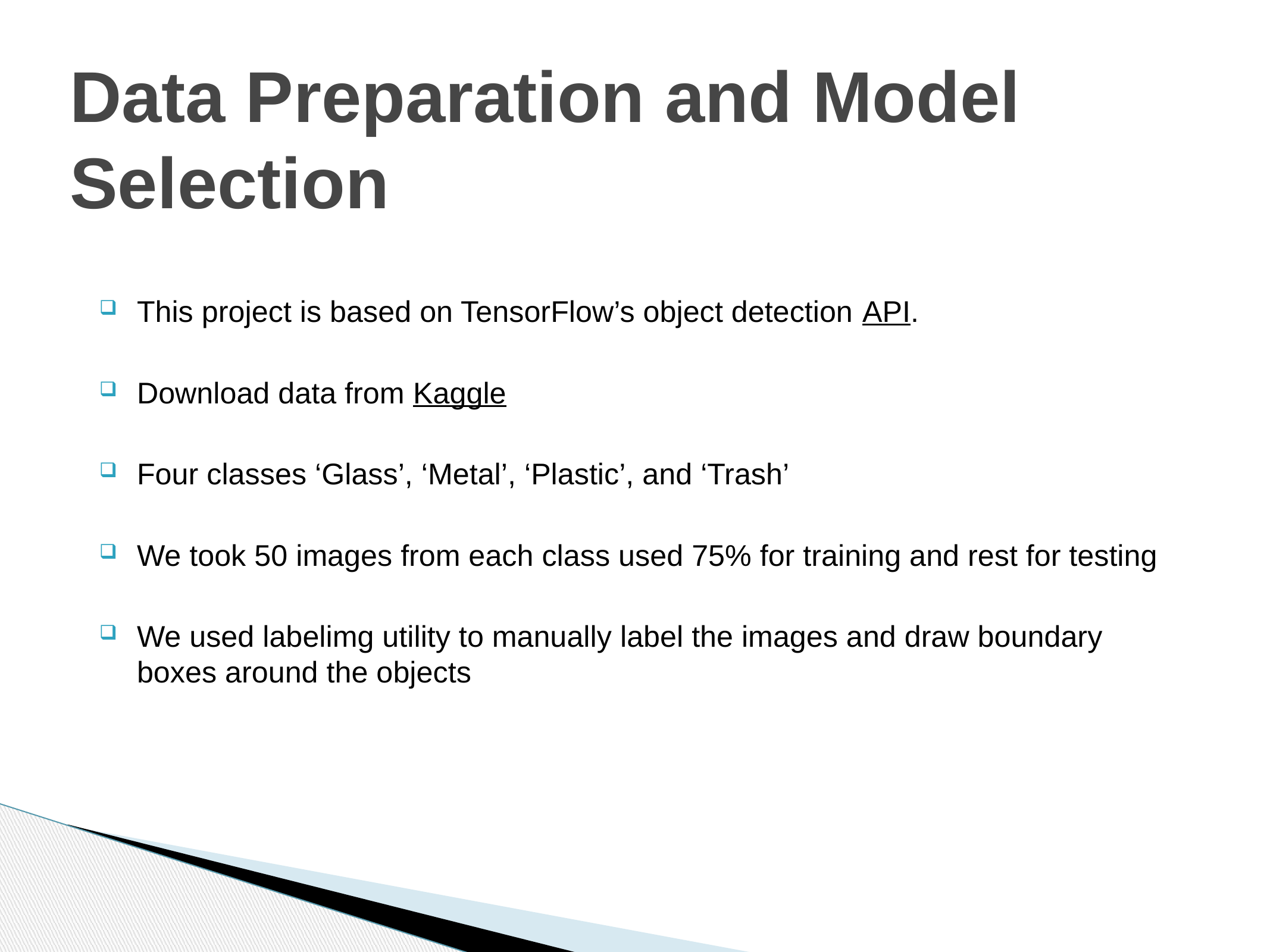

# Data Preparation and Model Selection
This project is based on TensorFlow’s object detection API.

Download data from Kaggle

Four classes ‘Glass’, ‘Metal’, ‘Plastic’, and ‘Trash’

We took 50 images from each class used 75% for training and rest for testing

We used labelimg utility to manually label the images and draw boundary boxes around the objects